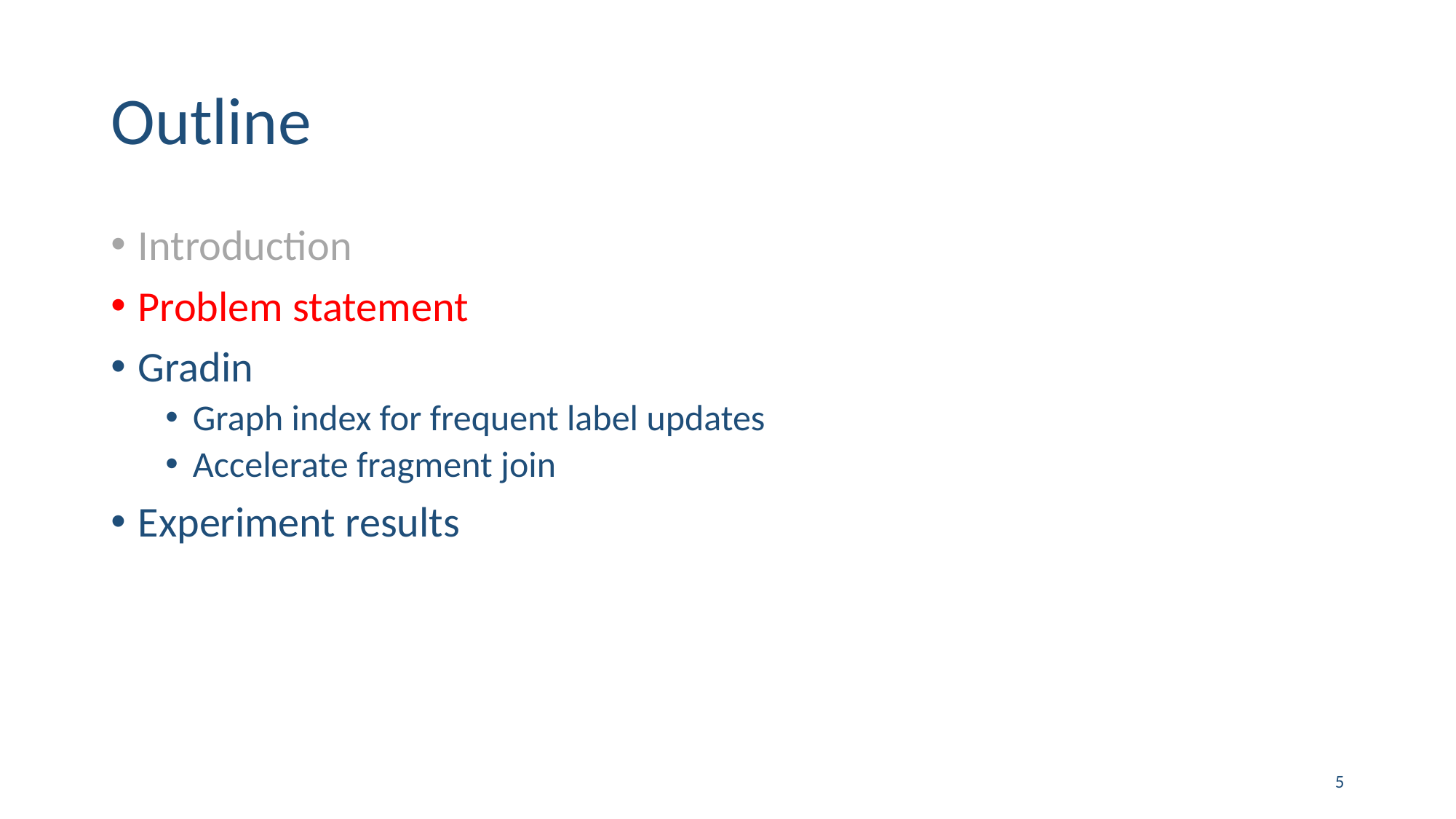

# Outline
Introduction
Problem statement
Gradin
Graph index for frequent label updates
Accelerate fragment join
Experiment results
5